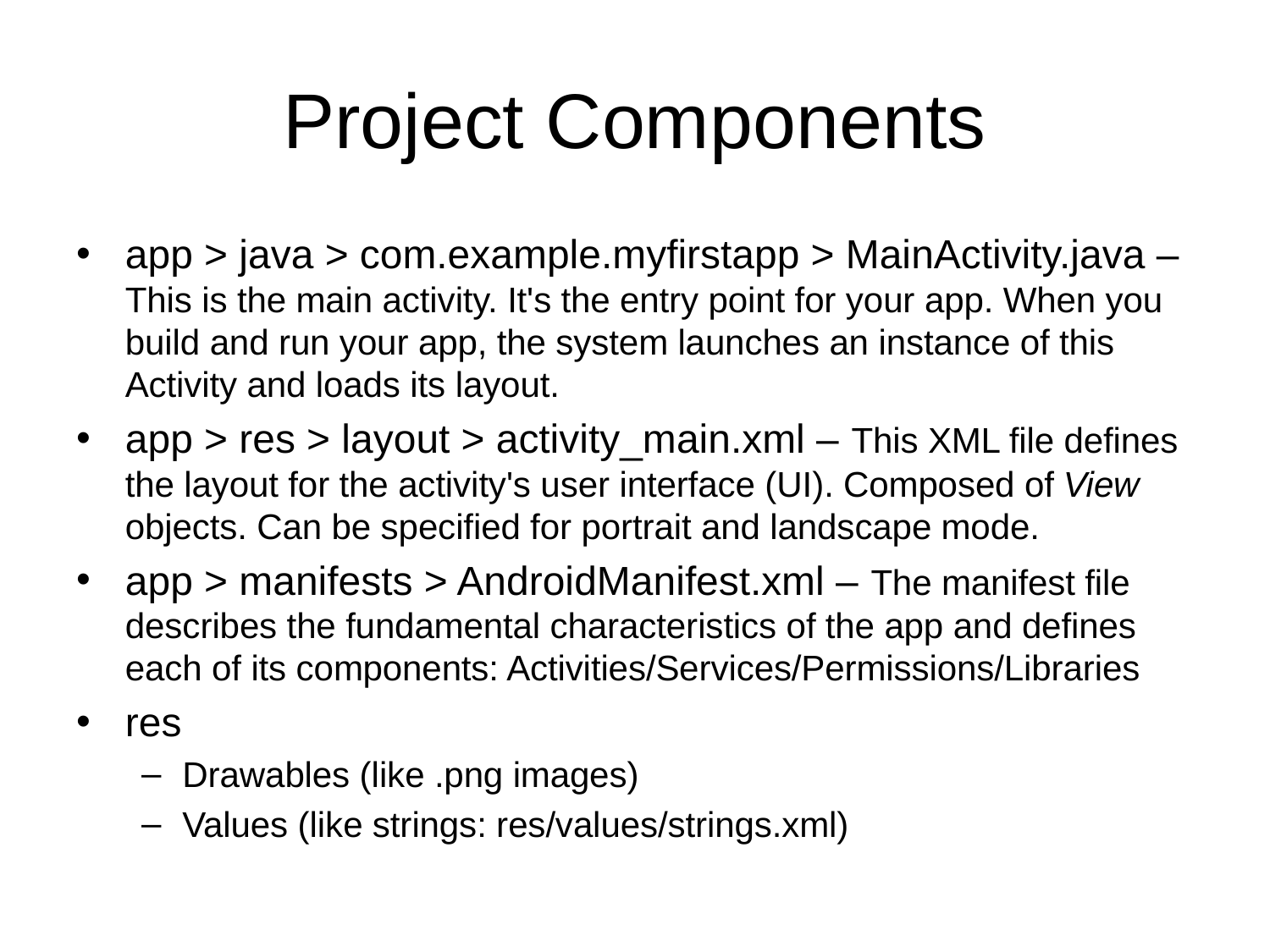

# Project Components
app > java > com.example.myfirstapp > MainActivity.java – This is the main activity. It's the entry point for your app. When you build and run your app, the system launches an instance of this Activity and loads its layout.
app > res > layout > activity_main.xml – This XML file defines the layout for the activity's user interface (UI). Composed of View objects. Can be specified for portrait and landscape mode.
app > manifests > AndroidManifest.xml – The manifest file describes the fundamental characteristics of the app and defines each of its components: Activities/Services/Permissions/Libraries
res
Drawables (like .png images)
Values (like strings: res/values/strings.xml)